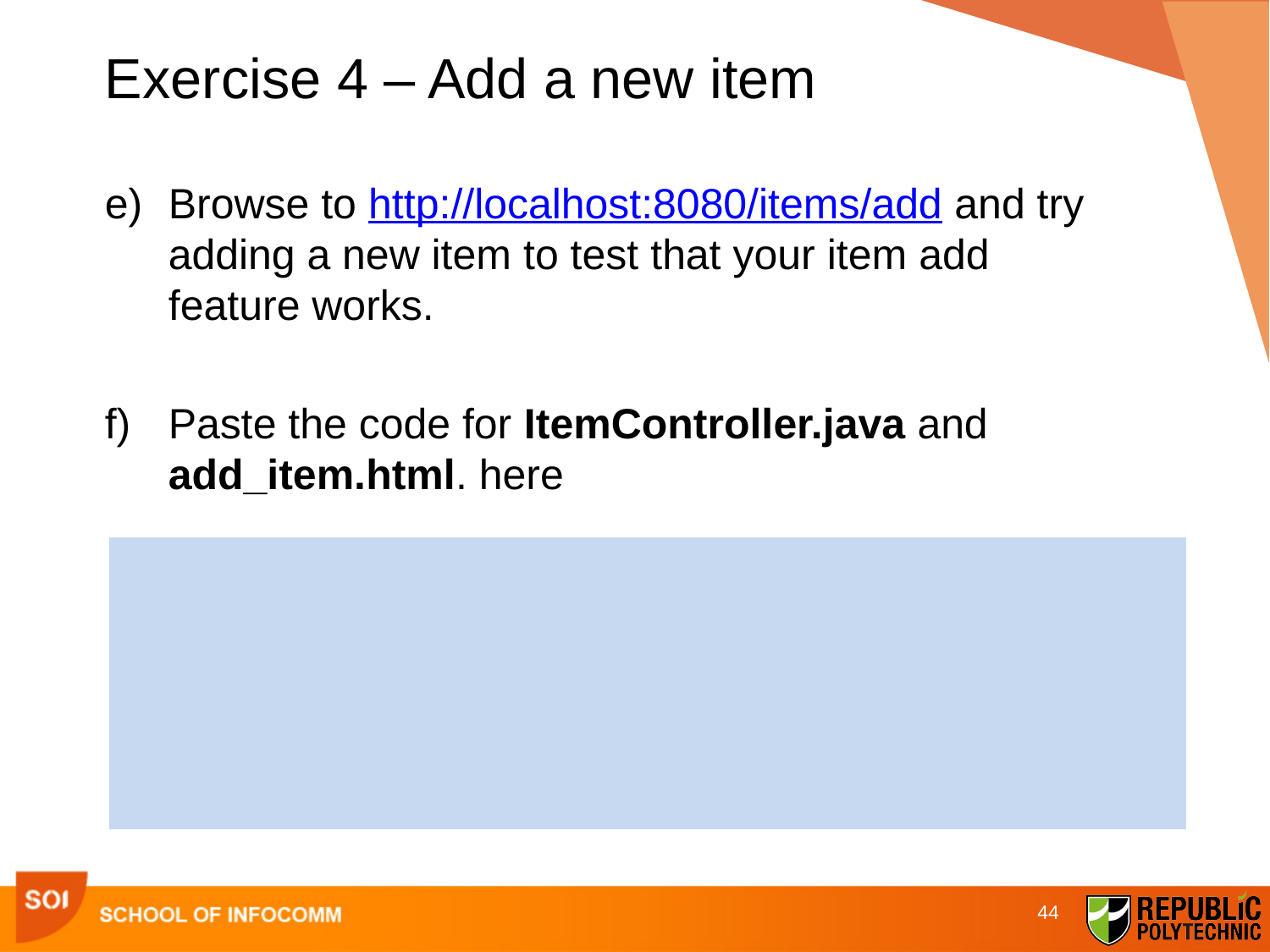

# Exercise 4 – Add a new item
Browse to http://localhost:8080/items/add and try adding a new item to test that your item add feature works.

Paste the code for ItemController.java and add_item.html. here

|  |
| --- |
44